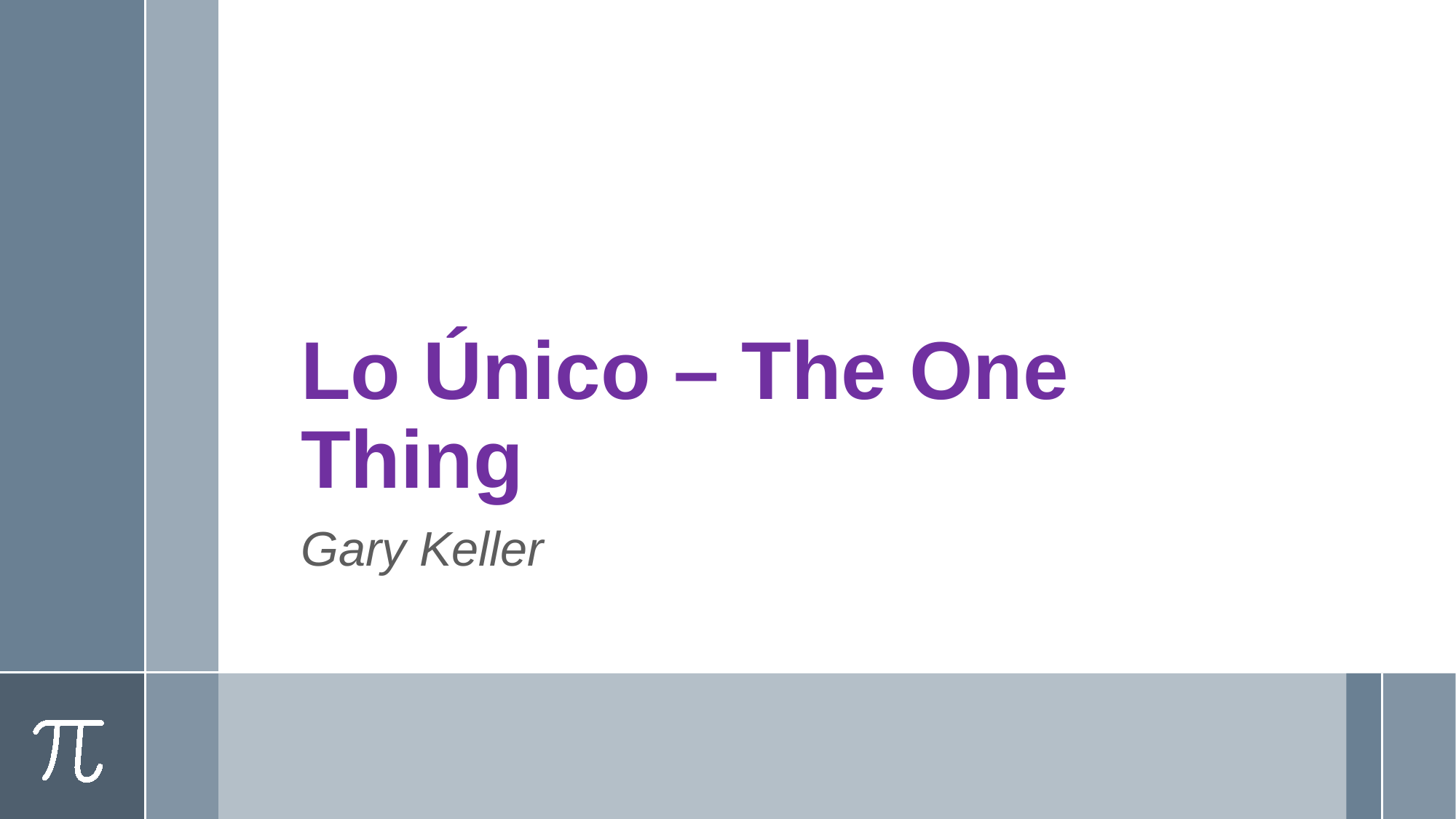

# Lo Único – The One Thing
Gary Keller